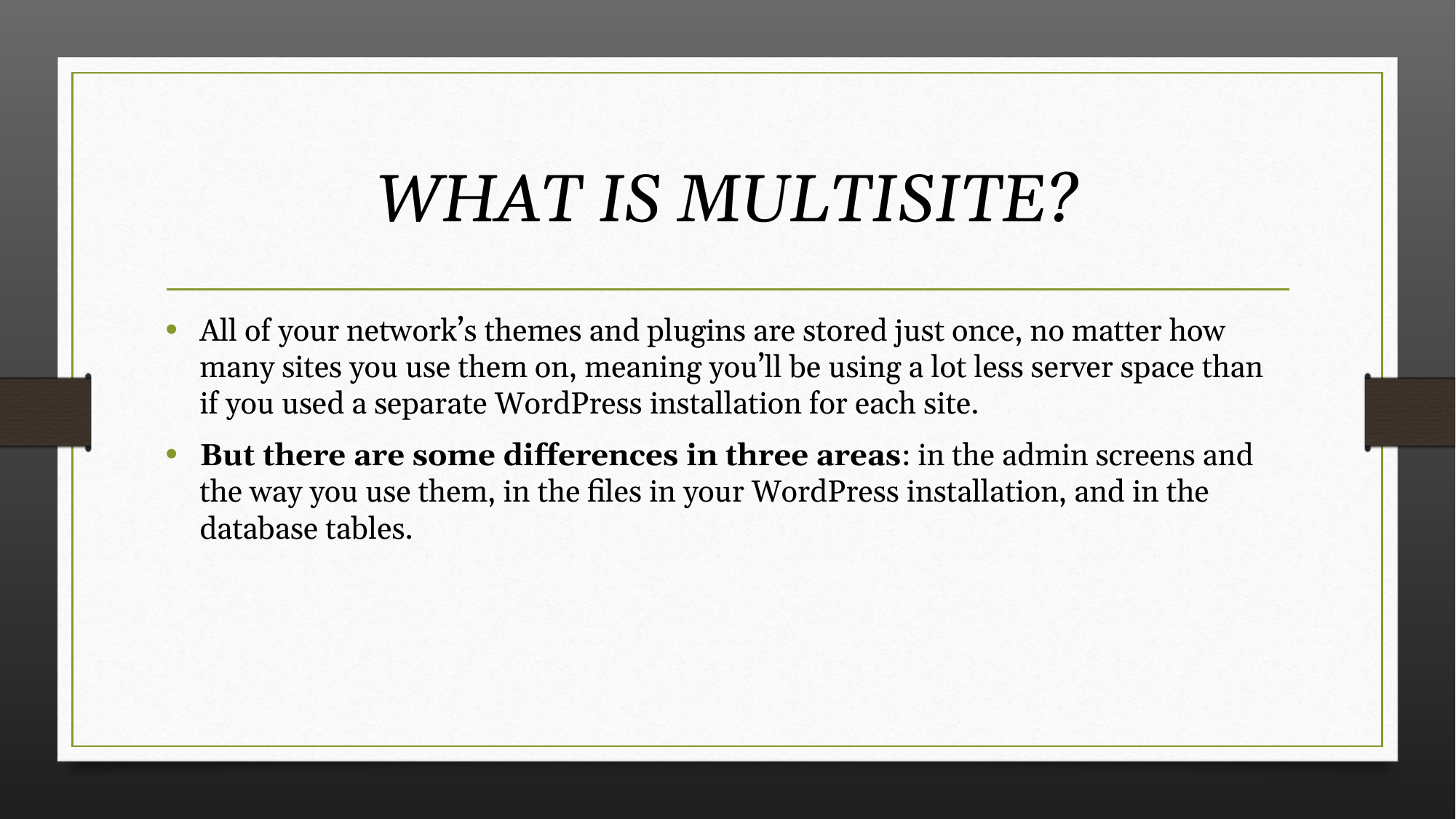

# WHAT IS MULTISITE?
All of your network’s themes and plugins are stored just once, no matter how many sites you use them on, meaning you’ll be using a lot less server space than if you used a separate WordPress installation for each site.
But there are some differences in three areas: in the admin screens and the way you use them, in the files in your WordPress installation, and in the database tables.